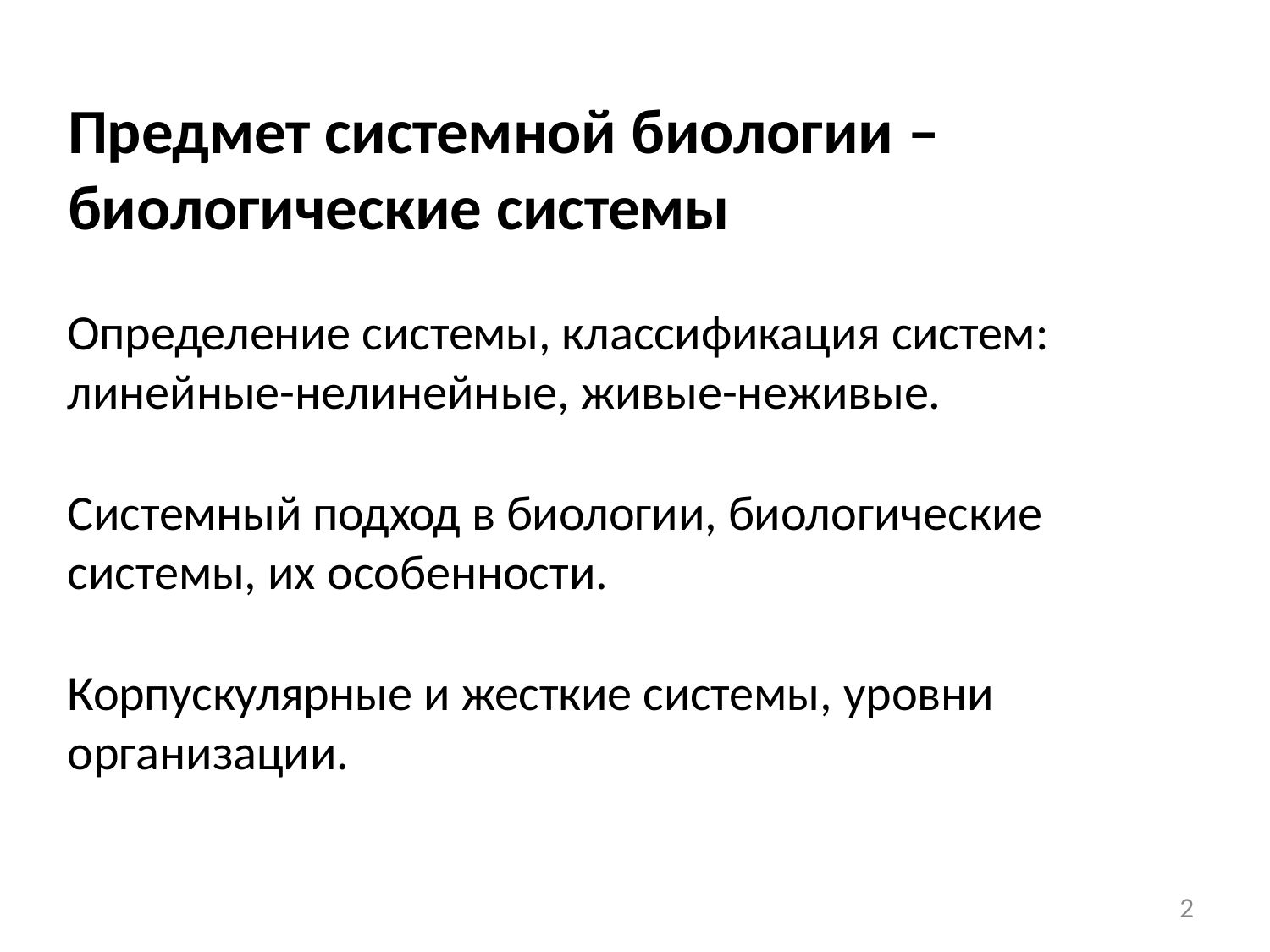

# Предмет системной биологии –
биологические системы
Определение системы, классификация систем:
линейные-нелинейные, живые-неживые.

Системный подход в биологии, биологические
системы, их особенности.

Корпускулярные и жесткие системы, уровни
организации.
2